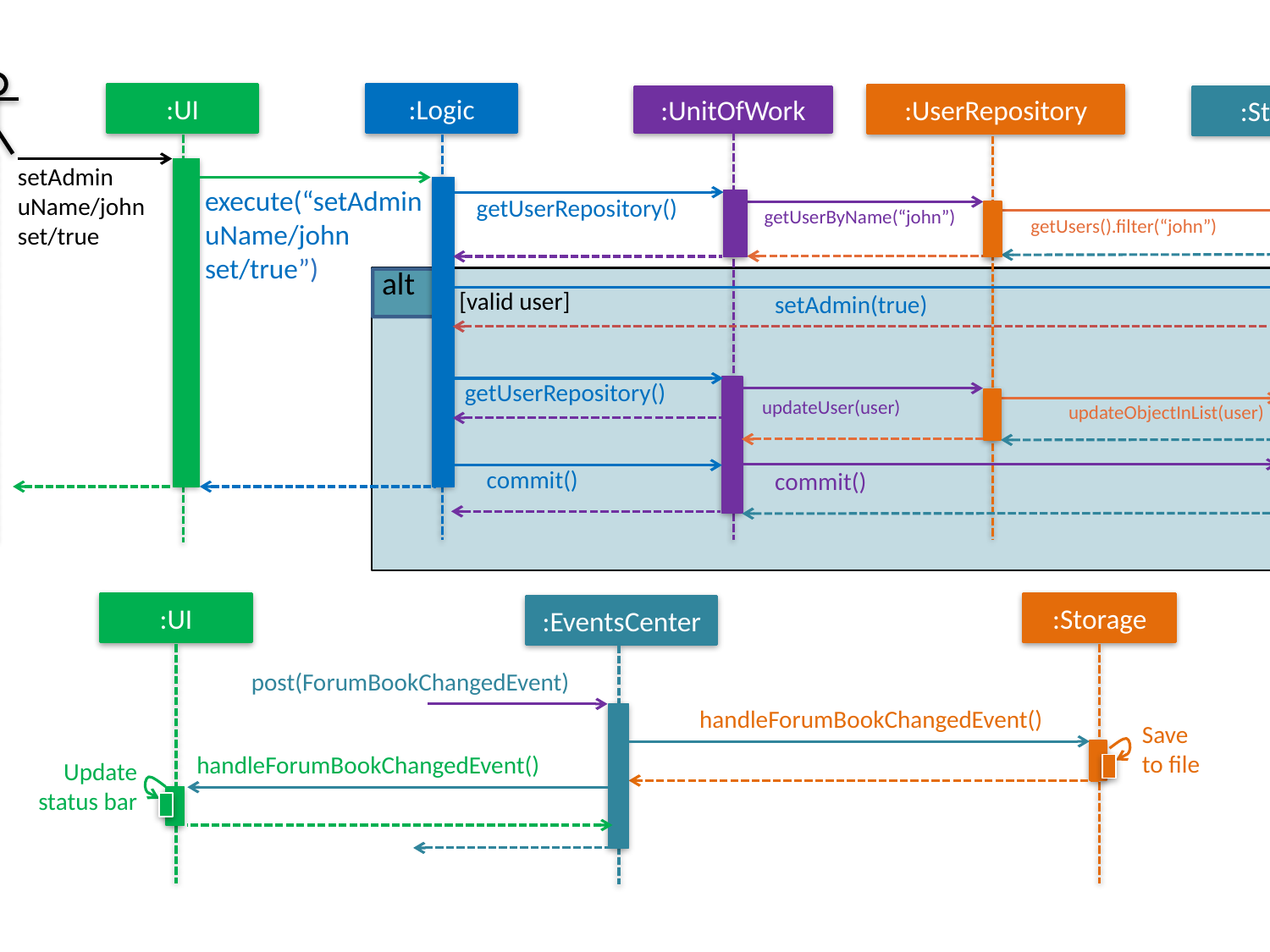

:Logic
:UI
:UserRepository
:UnitOfWork
:User
:Storage

setAdmin uName/john set/true

execute(“setAdmin uName/john set/true”)

getUserRepository()

getUserByName(“john”)

getUsers().filter(“john”)
alt

[valid user]

setAdmin(true)

getUserRepository()

updateUser(user)

updateObjectInList(user)
commit()

commit()
:UI
:Storage
:EventsCenter
post(ForumBookChangedEvent)
handleForumBookChangedEvent()

Save
to file

handleForumBookChangedEvent()
Update status bar